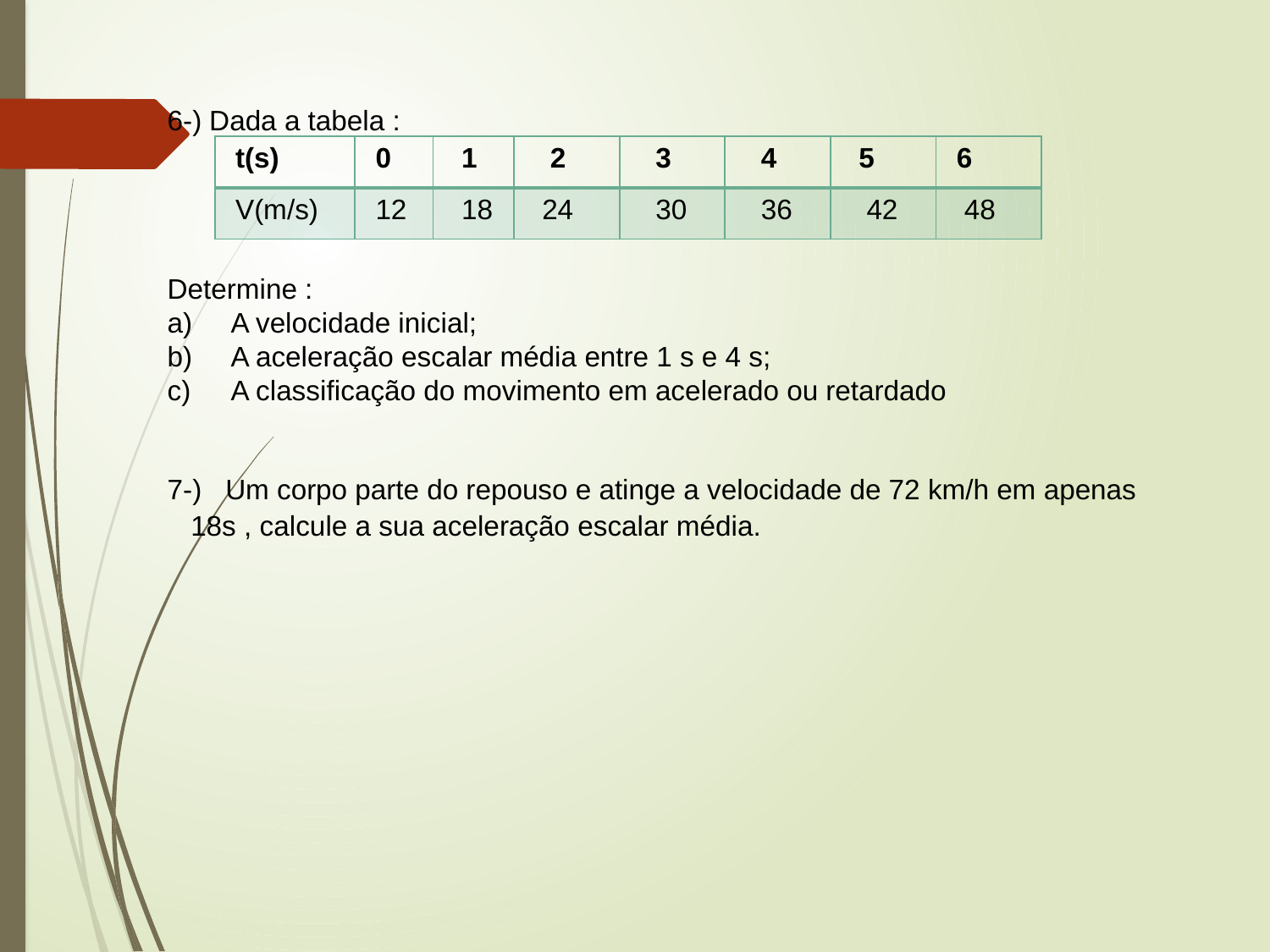

6-) Dada a tabela :

Determine :
A velocidade inicial;
A aceleração escalar média entre 1 s e 4 s;
A classificação do movimento em acelerado ou retardado

7-)  Um corpo parte do repouso e atinge a velocidade de 72 km/h em apenas
   18s , calcule a sua aceleração escalar média.
| t(s) | 0 | 1 | 2 | 3 | 4 | 5 | 6 |
| --- | --- | --- | --- | --- | --- | --- | --- |
| V(m/s) | 12 | 18 | 24 | 30 | 36 | 42 | 48 |